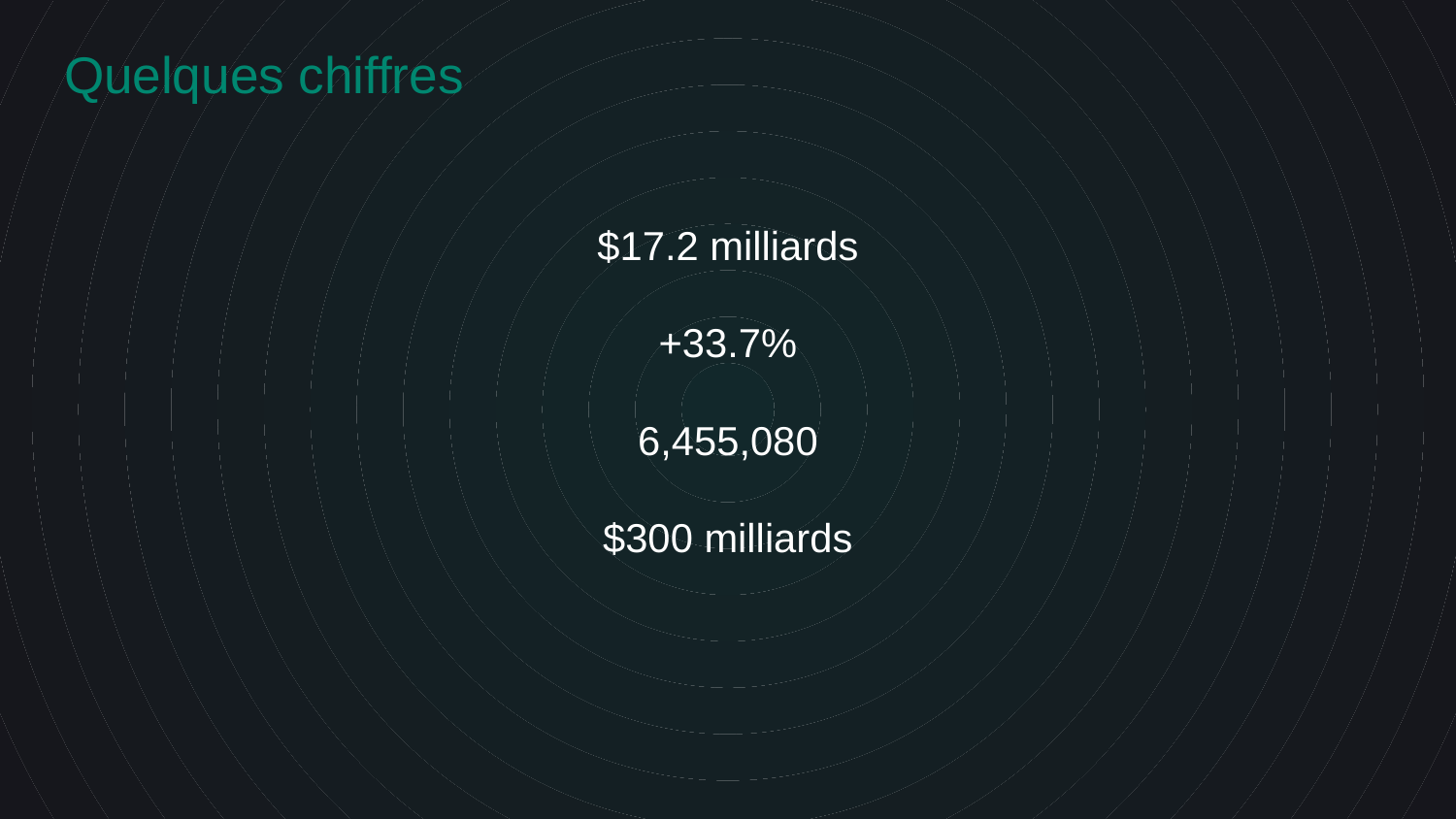

# Quelques chiffres

$17.2 milliards

+33.7%

6,455,080

$300 milliards